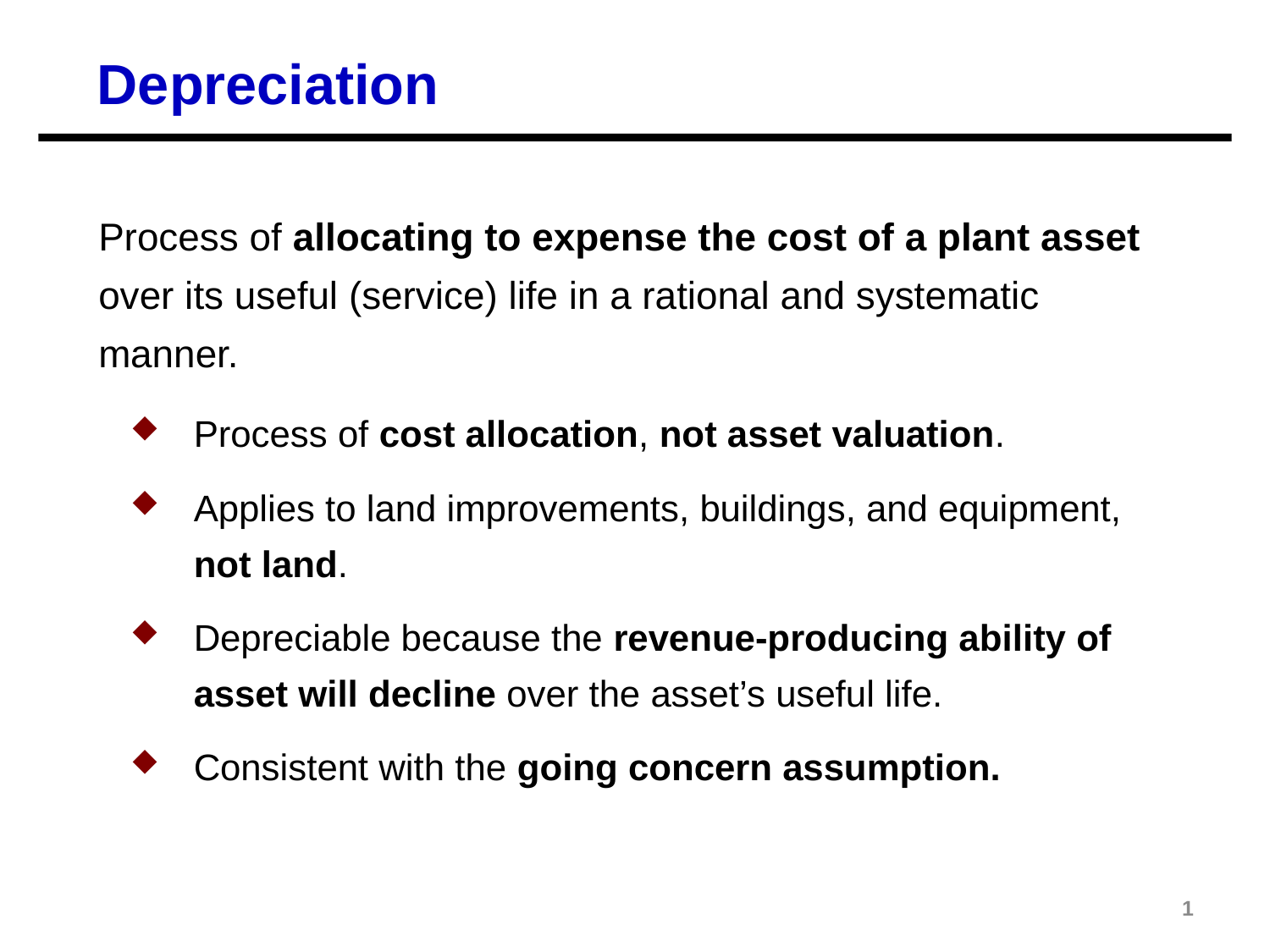

Depreciation

Process of allocating to expense the cost of a plant asset over its useful (service) life in a rational and systematic manner.
Process of cost allocation, not asset valuation.
Applies to land improvements, buildings, and equipment, not land.
Depreciable because the revenue-producing ability of asset will decline over the asset’s useful life.
Consistent with the going concern assumption.
1